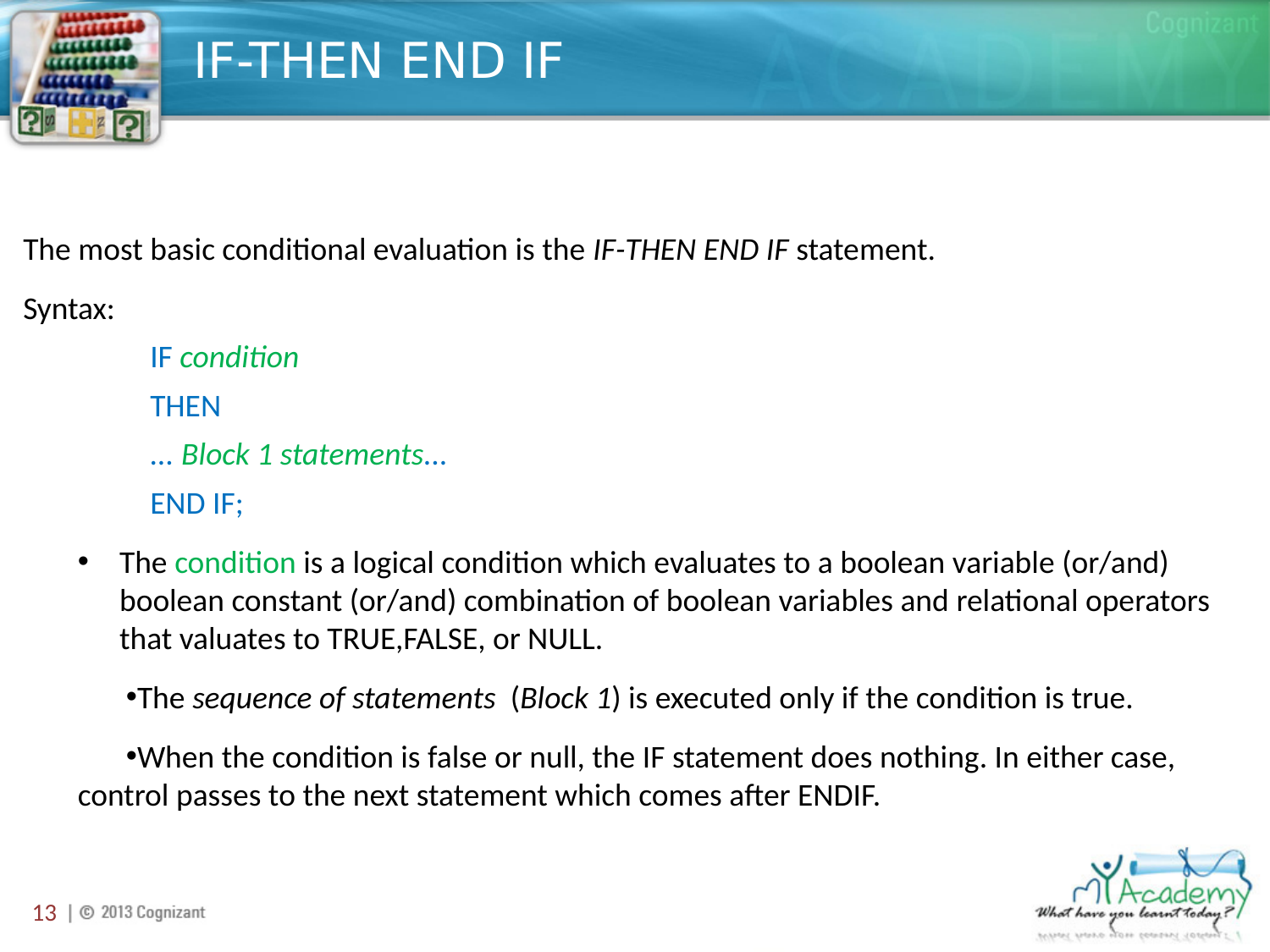

# IF-THEN END IF
The most basic conditional evaluation is the IF-THEN END IF statement.
Syntax:
IF condition
THEN
... Block 1 statements...
END IF;
The condition is a logical condition which evaluates to a boolean variable (or/and) boolean constant (or/and) combination of boolean variables and relational operators that valuates to TRUE,FALSE, or NULL.
The sequence of statements  (Block 1) is executed only if the condition is true.
When the condition is false or null, the IF statement does nothing. In either case, control passes to the next statement which comes after ENDIF.

13